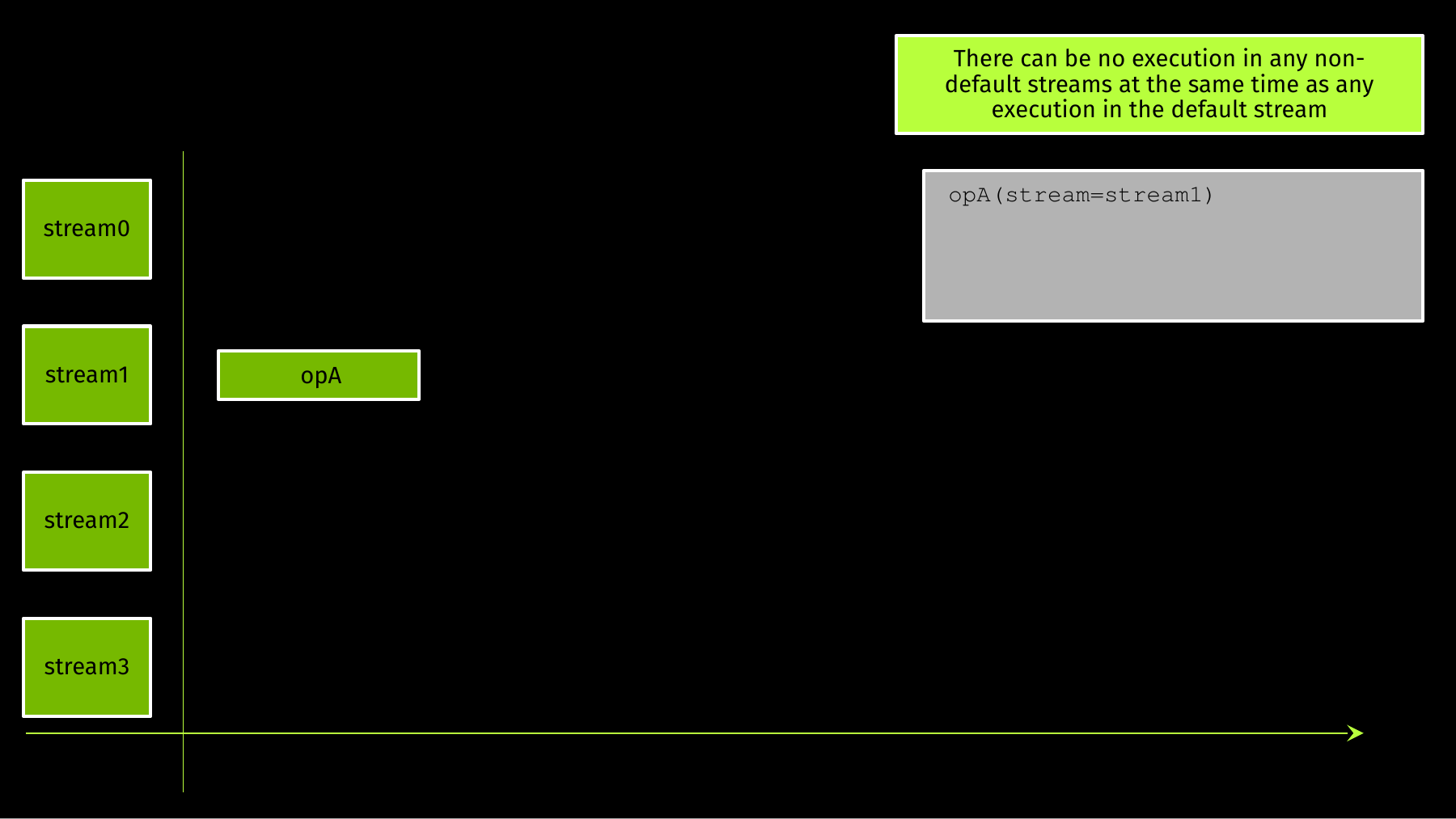

There can be no execution in any non-default streams at the same time as any execution in the default stream

opA(stream=stream1)

stream0

stream1

opA

stream2

stream3